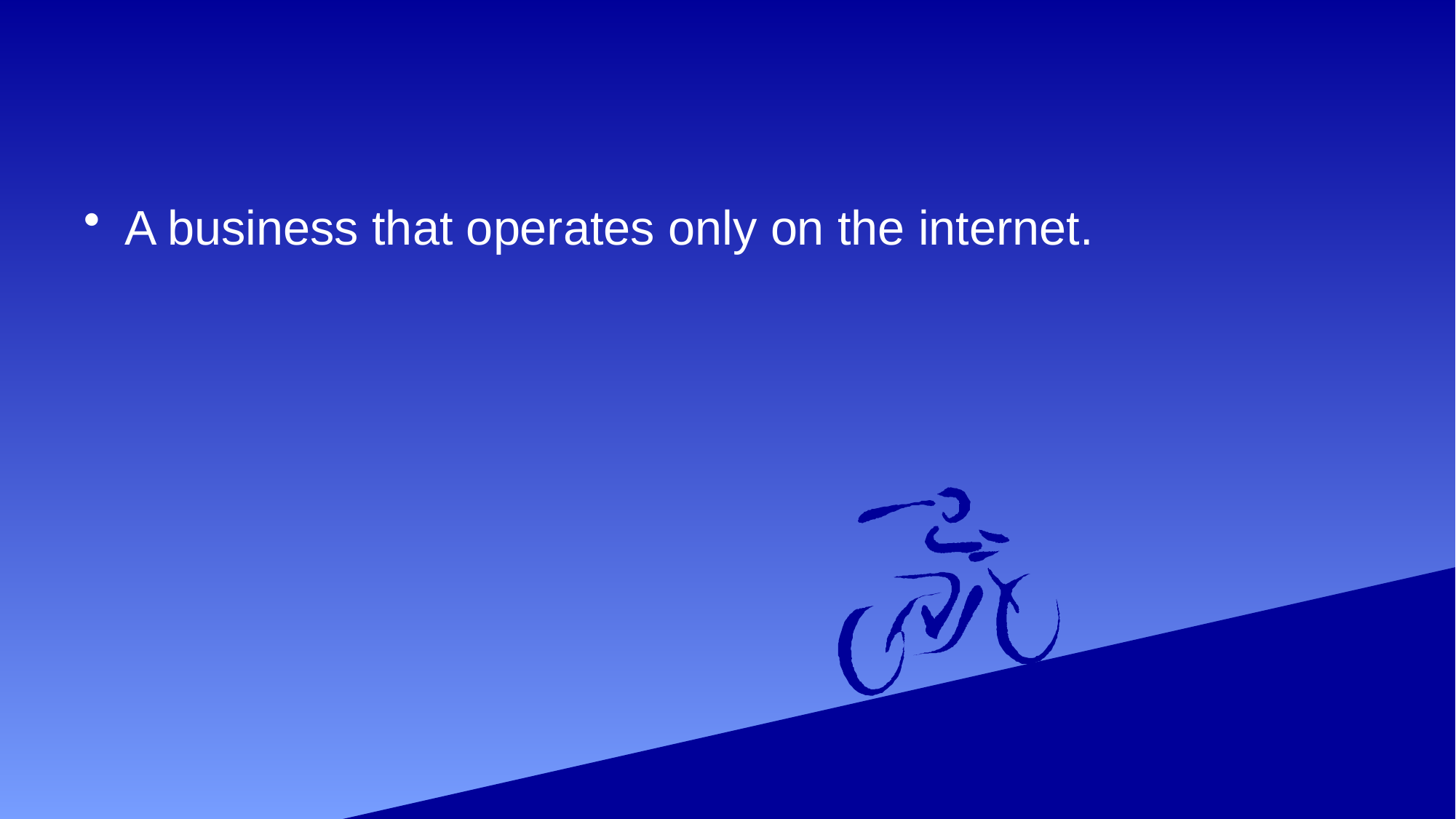

#
A business that operates only on the internet.